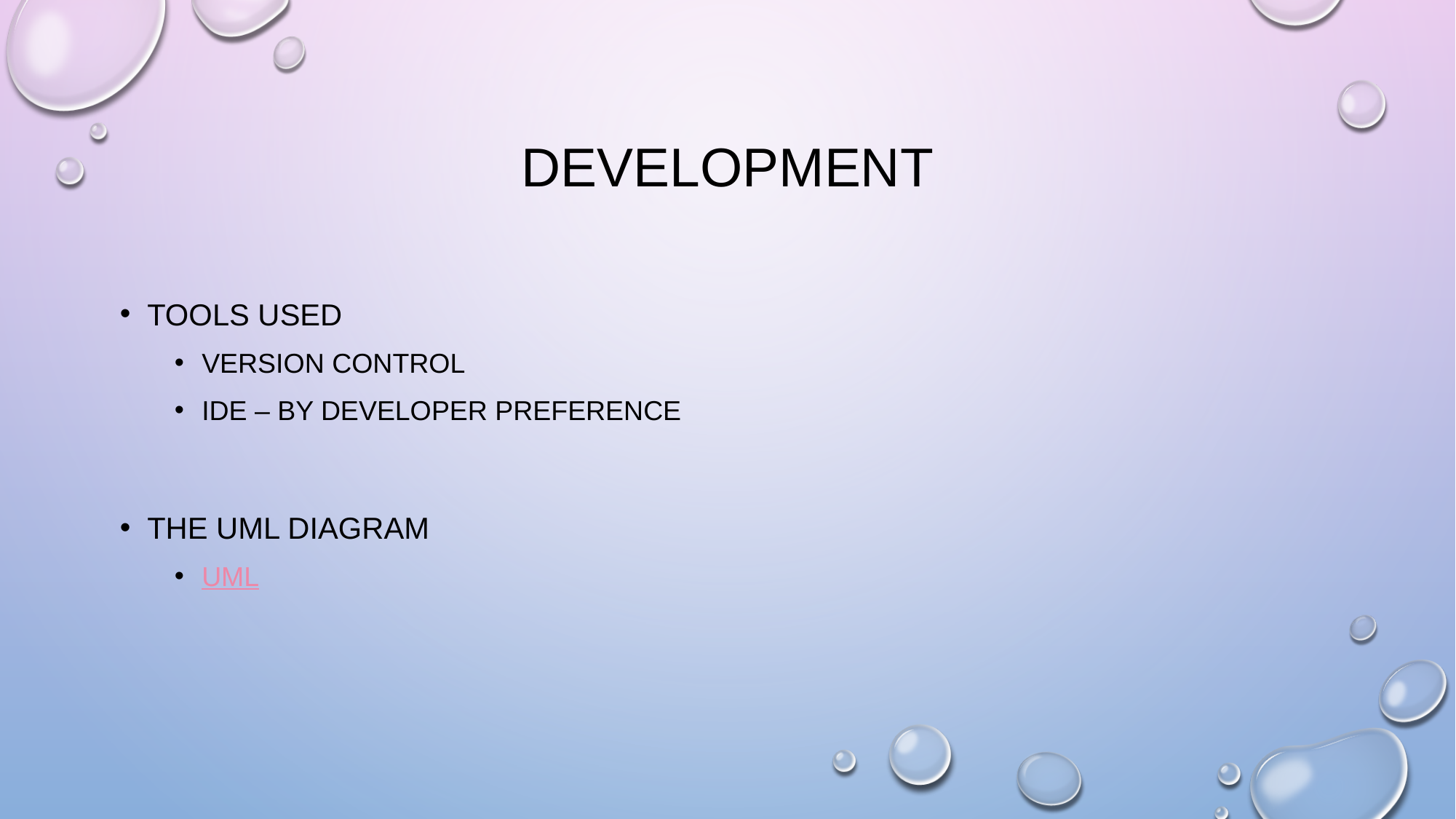

# development
Tools used
Version control
IDE – by developer preference

The uml diagram
UML